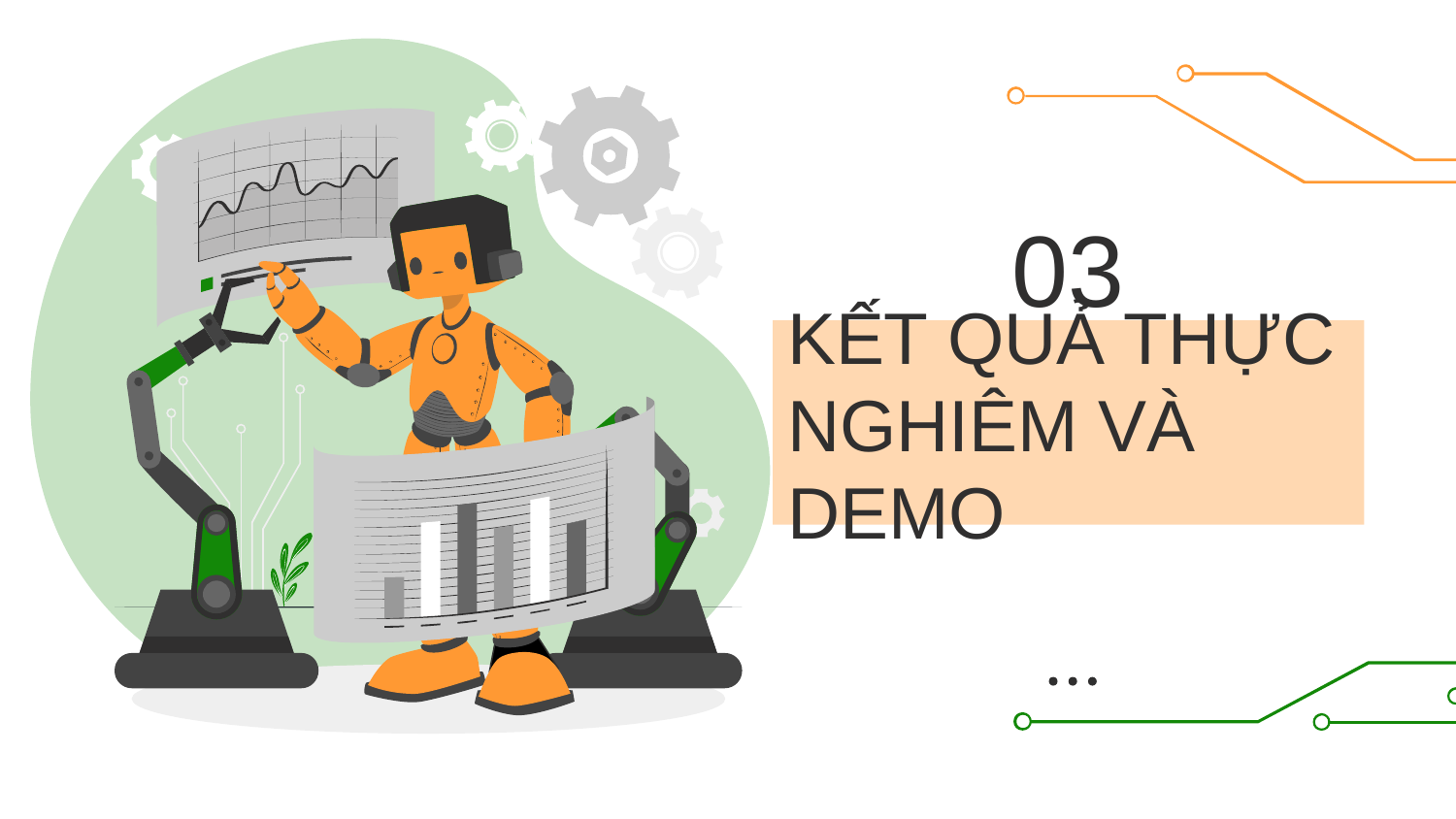

03
# KẾT QUẢ THỰC NGHIÊM VÀ DEMO